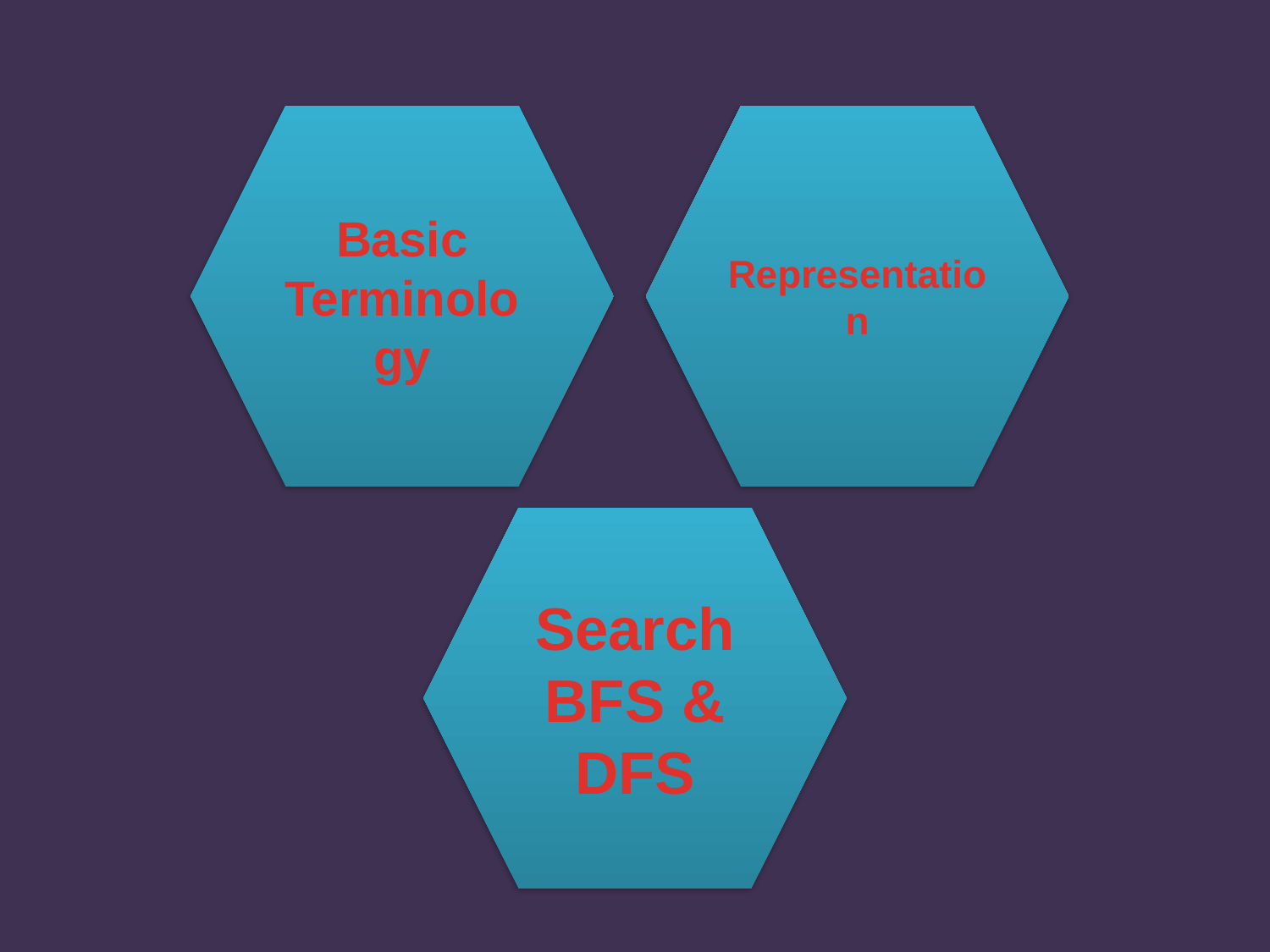

Basic Terminology
Representation
Search
BFS & DFS